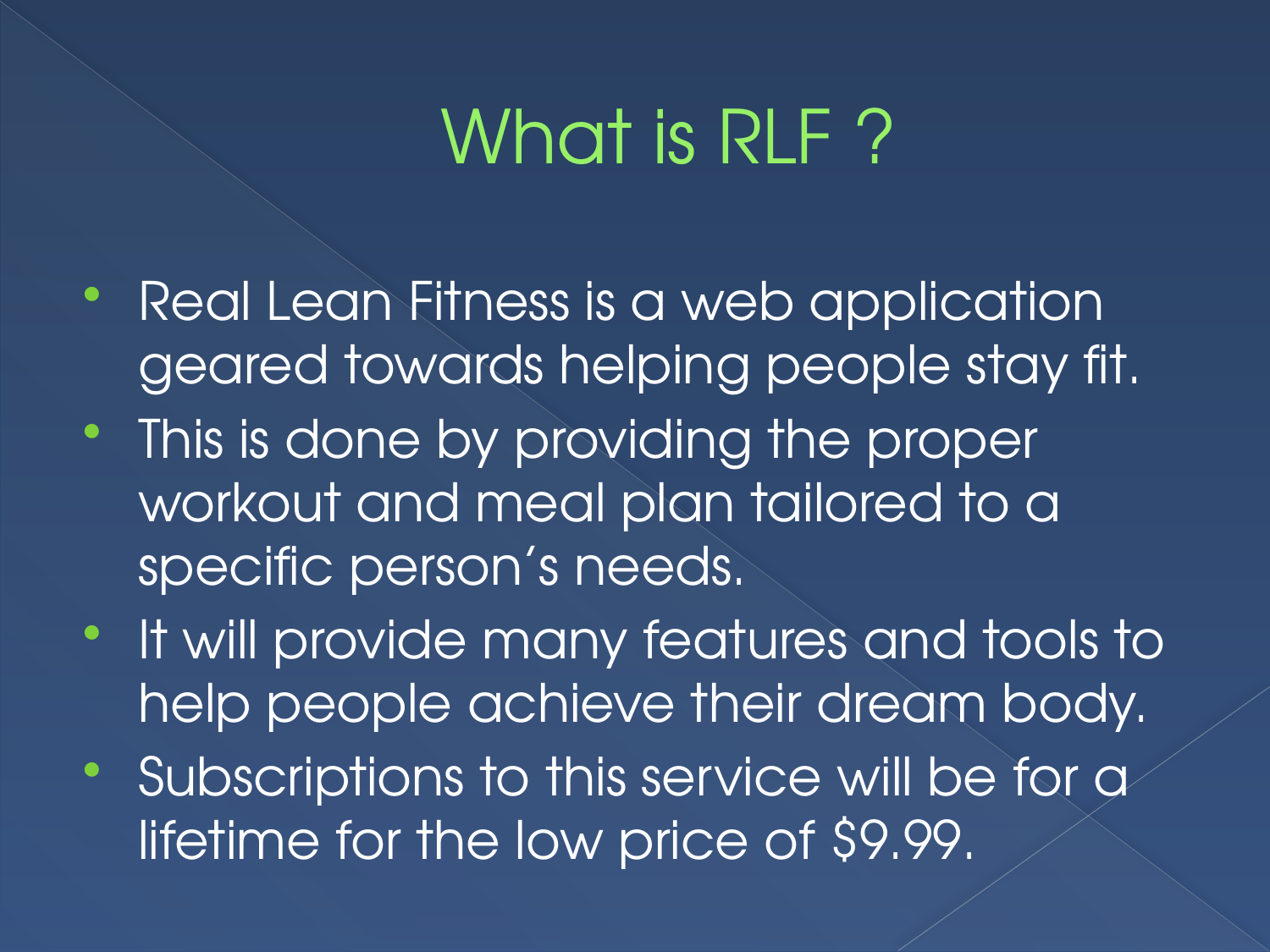

# What is RLF ?
Real Lean Fitness is a web application geared towards helping people stay fit.
This is done by providing the proper workout and meal plan tailored to a specific person’s needs.
It will provide many features and tools to help people achieve their dream body.
Subscriptions to this service will be for a lifetime for the low price of $9.99.